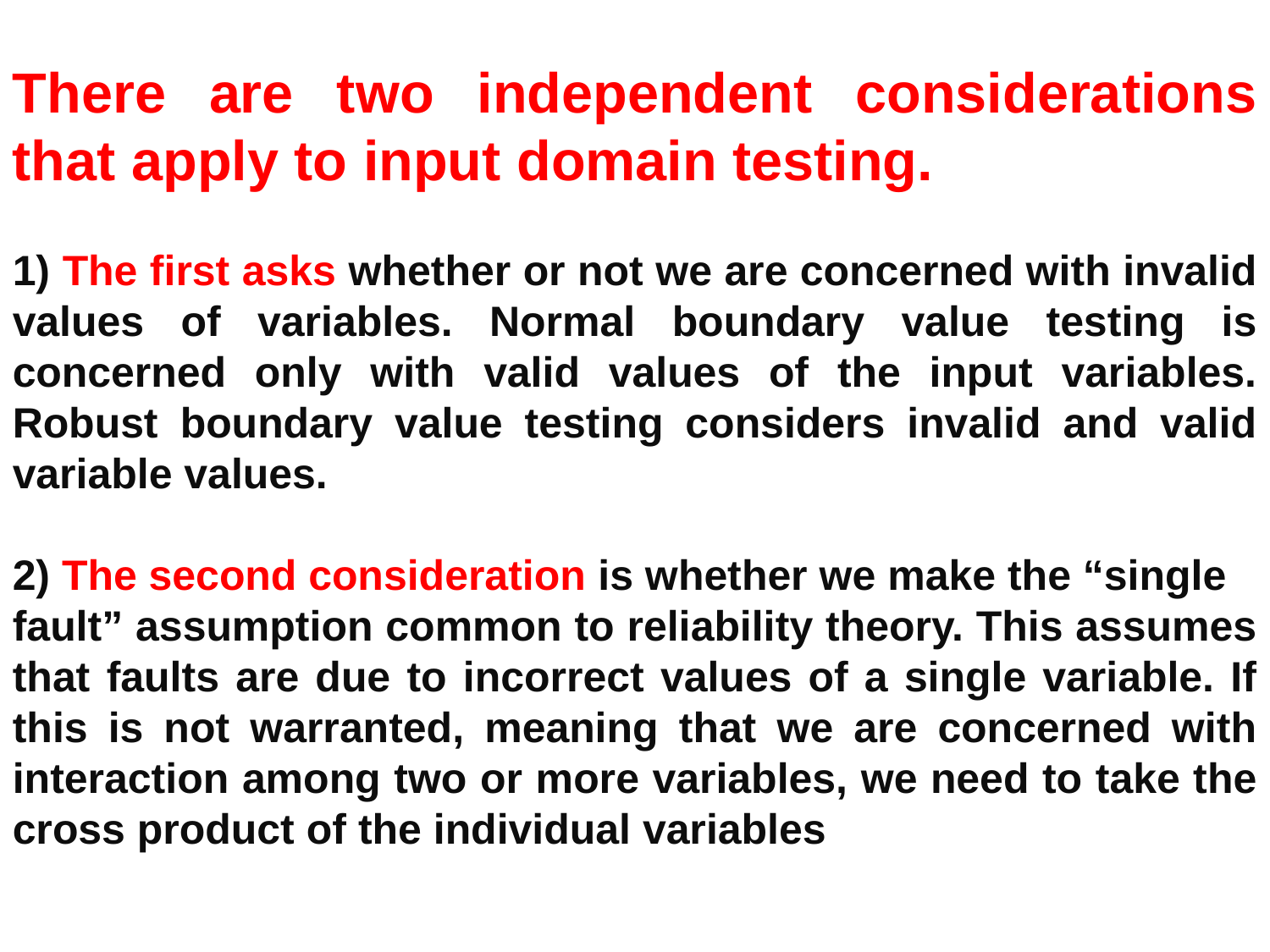

There are two independent considerations that apply to input domain testing.

1) The first asks whether or not we are concerned with invalid values of variables. Normal boundary value testing is concerned only with valid values of the input variables. Robust boundary value testing considers invalid and valid variable values.

2) The second consideration is whether we make the “single
fault” assumption common to reliability theory. This assumes that faults are due to incorrect values of a single variable. If this is not warranted, meaning that we are concerned with interaction among two or more variables, we need to take the cross product of the individual variables